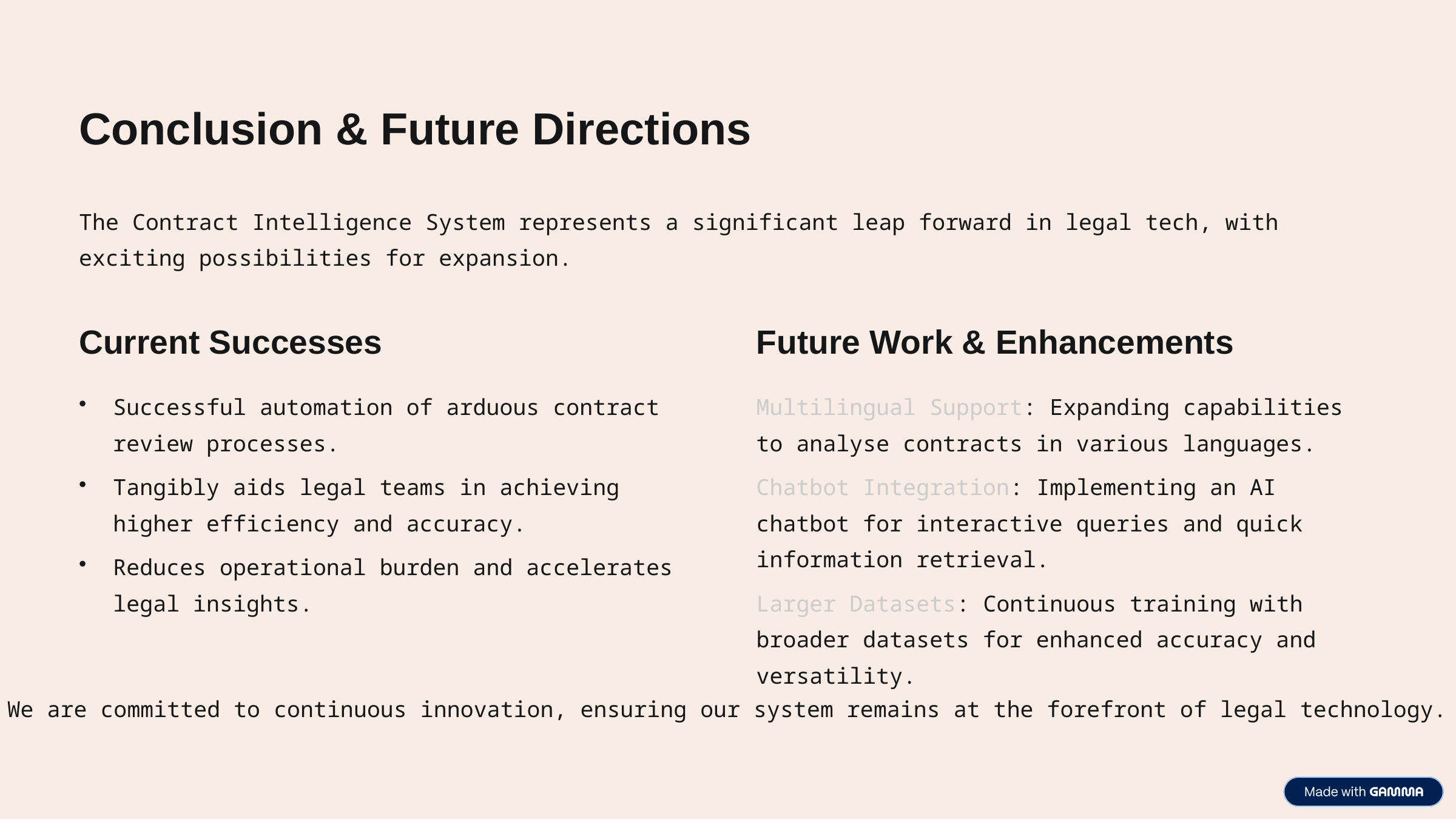

Conclusion & Future Directions
The Contract Intelligence System represents a significant leap forward in legal tech, with exciting possibilities for expansion.
Current Successes
Future Work & Enhancements
Successful automation of arduous contract review processes.
Multilingual Support: Expanding capabilities to analyse contracts in various languages.
Tangibly aids legal teams in achieving higher efficiency and accuracy.
Chatbot Integration: Implementing an AI chatbot for interactive queries and quick information retrieval.
Reduces operational burden and accelerates legal insights.
Larger Datasets: Continuous training with broader datasets for enhanced accuracy and versatility.
We are committed to continuous innovation, ensuring our system remains at the forefront of legal technology.